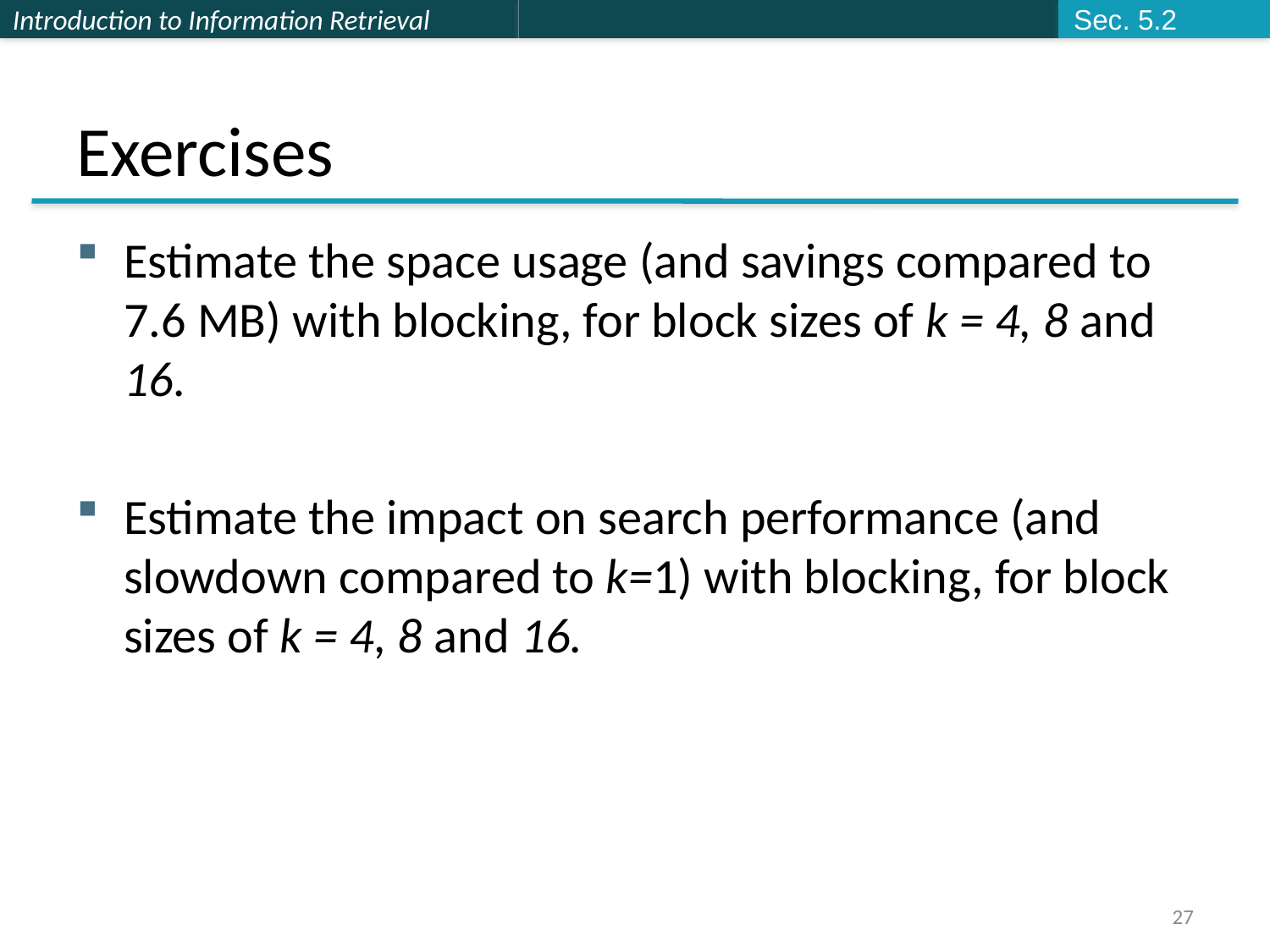

Sec. 5.2
# Exercises
Estimate the space usage (and savings compared to 7.6 MB) with blocking, for block sizes of k = 4, 8 and 16.

Estimate the impact on search performance (and slowdown compared to k=1) with blocking, for block sizes of k = 4, 8 and 16.

27